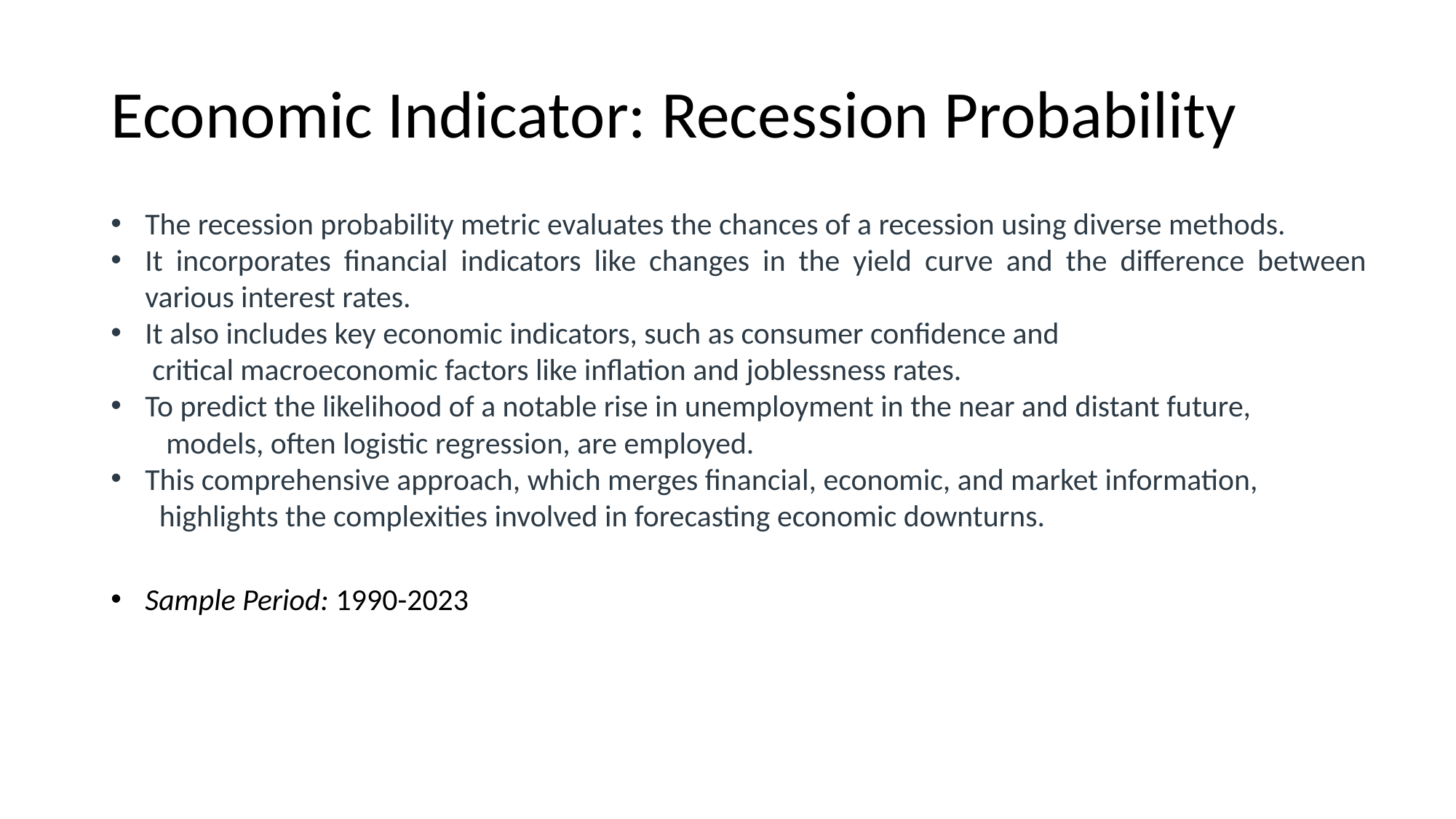

# Economic Indicator: Recession Probability

The recession probability metric evaluates the chances of a recession using diverse methods.
It incorporates financial indicators like changes in the yield curve and the difference between various interest rates.
It also includes key economic indicators, such as consumer confidence and
      critical macroeconomic factors like inflation and joblessness rates.
To predict the likelihood of a notable rise in unemployment in the near and distant future,
        models, often logistic regression, are employed.
This comprehensive approach, which merges financial, economic, and market information,
       highlights the complexities involved in forecasting economic downturns.

Sample Period: 1990-2023